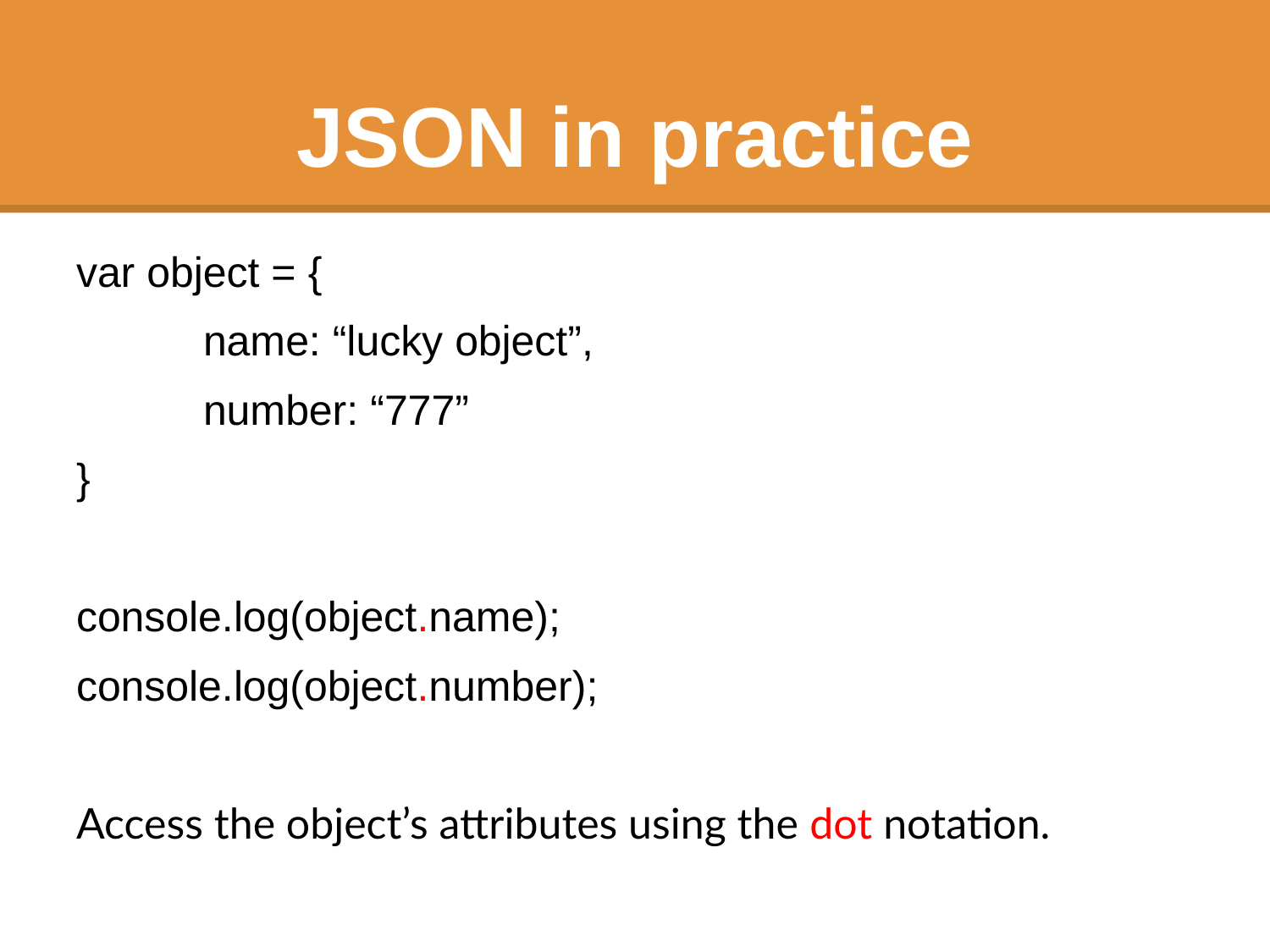

# JSON in practice
var object = {
	name: “lucky object”,
	number: “777”
}

console.log(object.name);
console.log(object.number);

Access the object’s attributes using the dot notation.